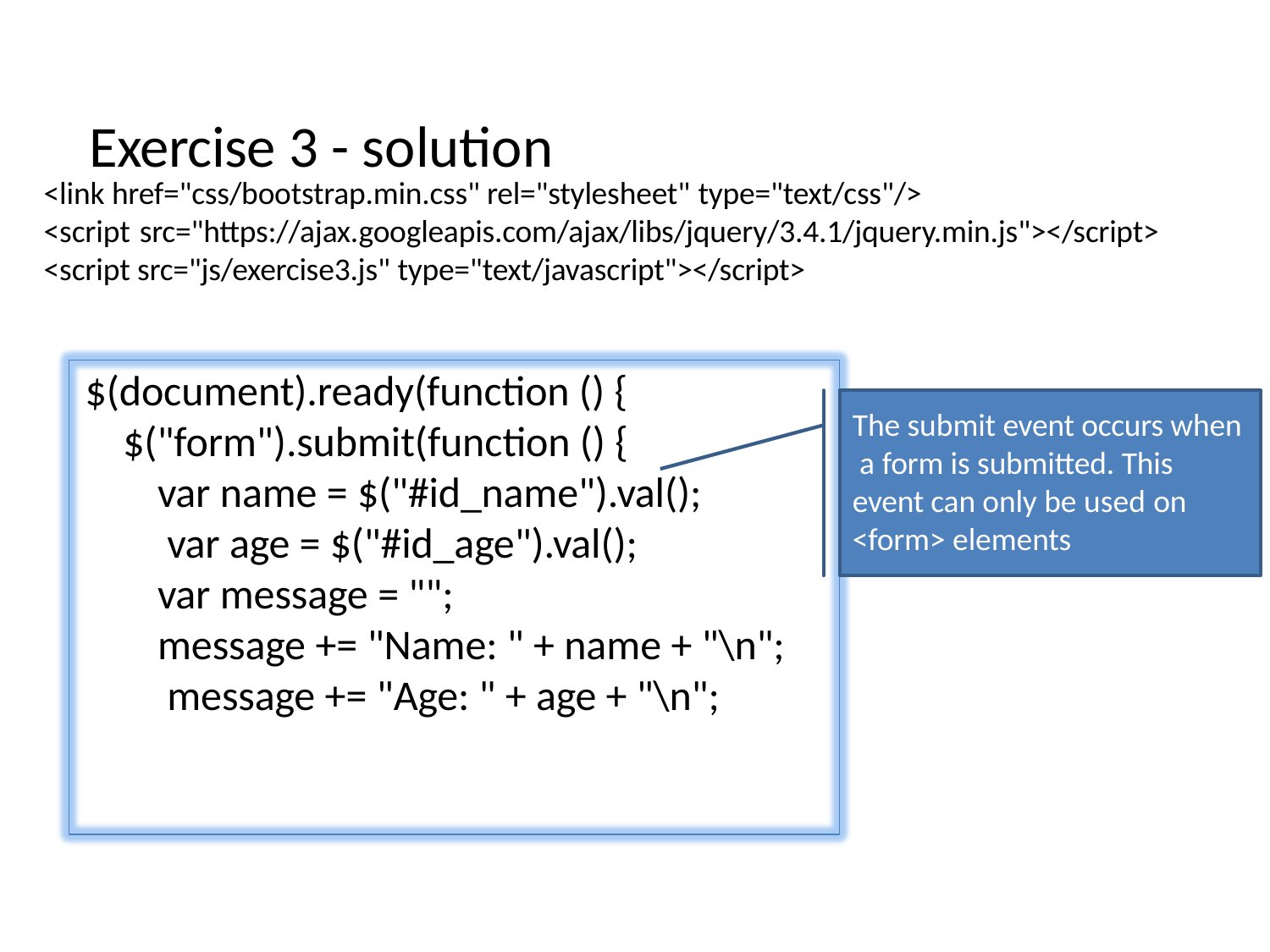

# Exercise 3 - solution
<link href="css/bootstrap.min.css" rel="stylesheet" type="text/css"/>
<script src="https://ajax.googleapis.com/ajax/libs/jquery/3.4.1/jquery.min.js"></script>
<script src="js/exercise3.js" type="text/javascript"></script>

$(document).ready(function () {
$("form").submit(function () {
var name = $("#id_name").val();  var age = $("#id_age").val();
var message = "";
message += "Name: " + name + "\n";  message += "Age: " + age + "\n";

The submit event occurs when  a form is submitted. This  event can only be used on
<form> elements